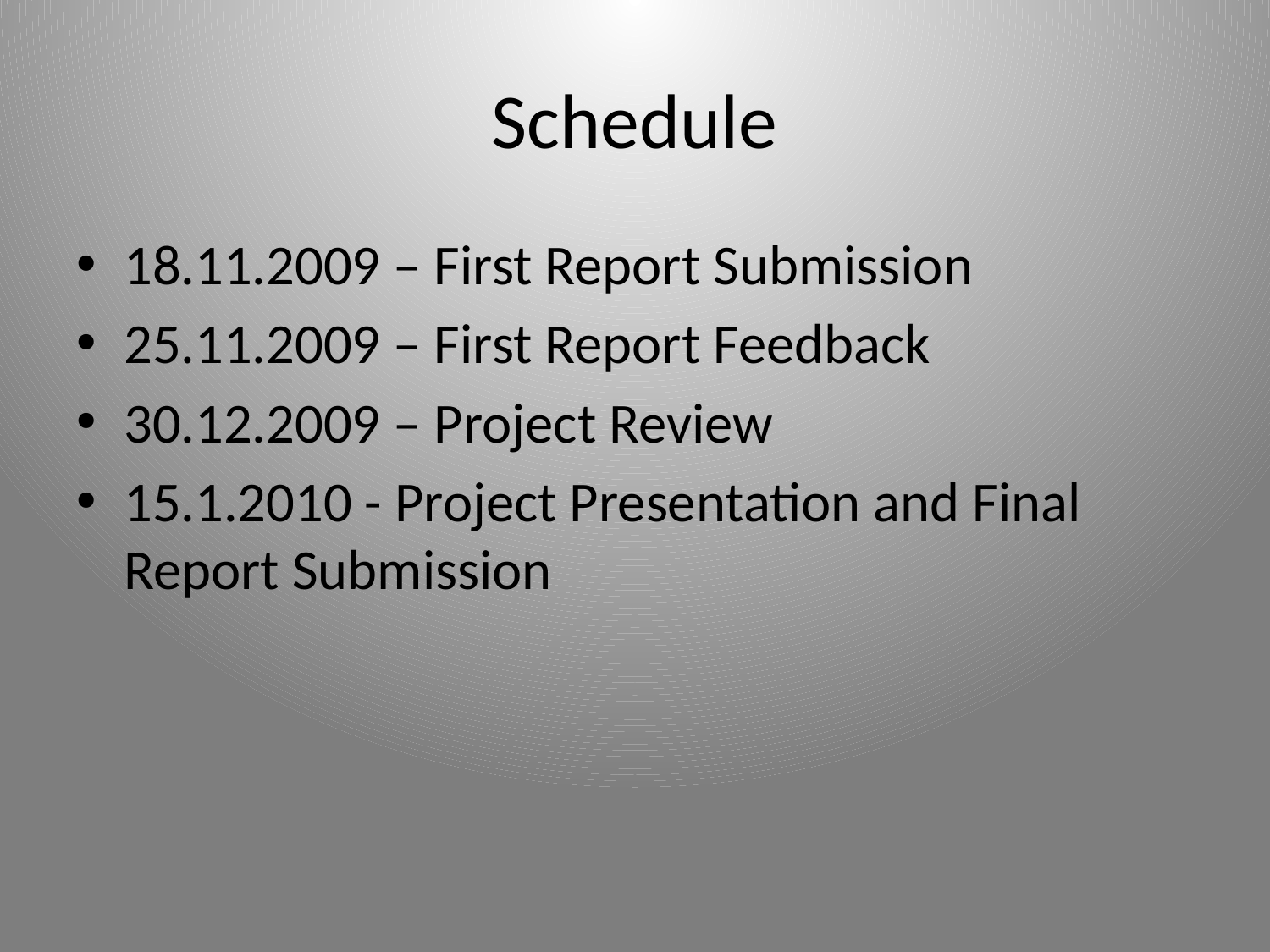

# Schedule
18.11.2009 – First Report Submission
25.11.2009 – First Report Feedback
30.12.2009 – Project Review
15.1.2010 - Project Presentation and Final Report Submission